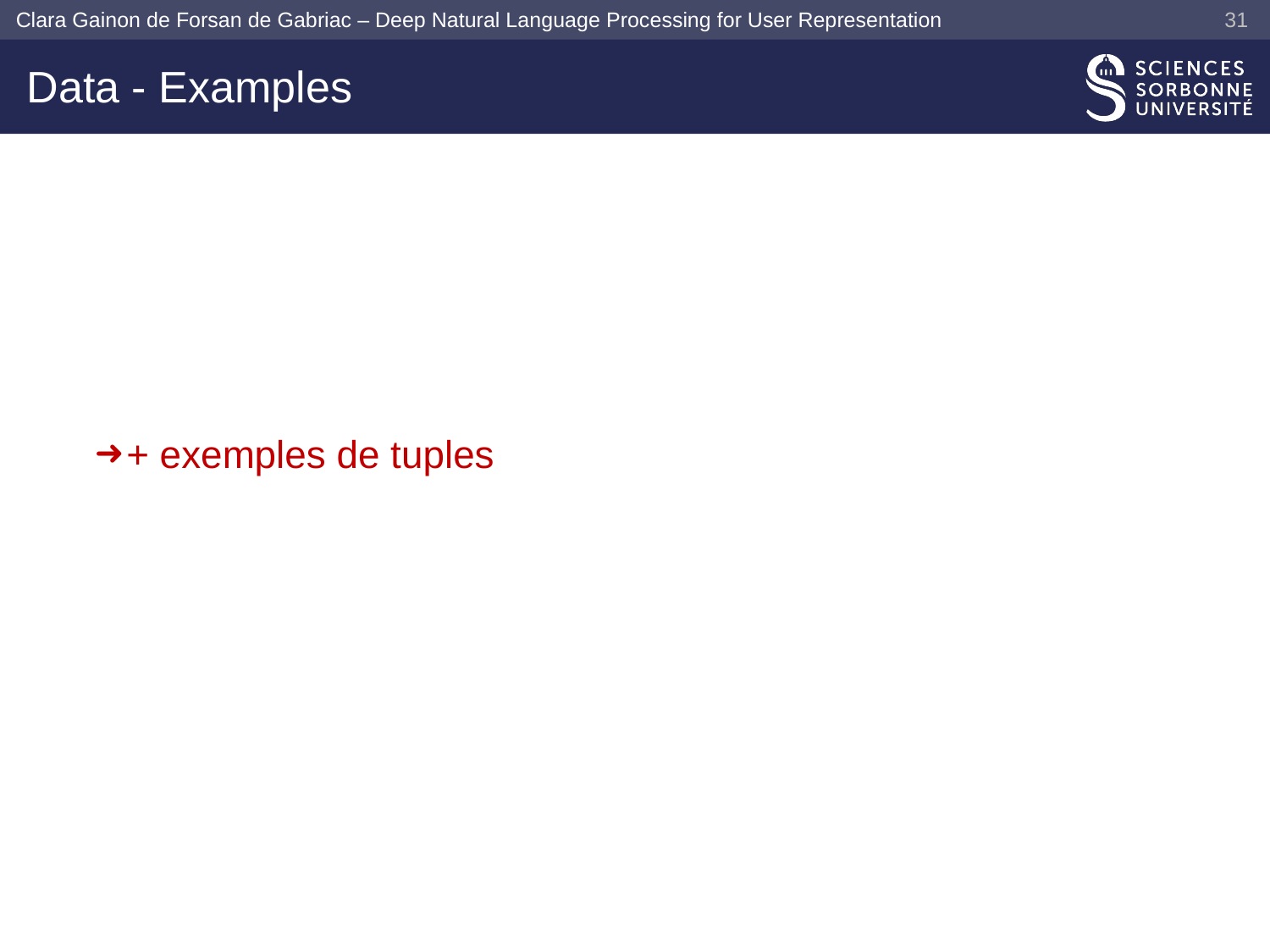

31
# Data - Examples
+ exemples de tuples